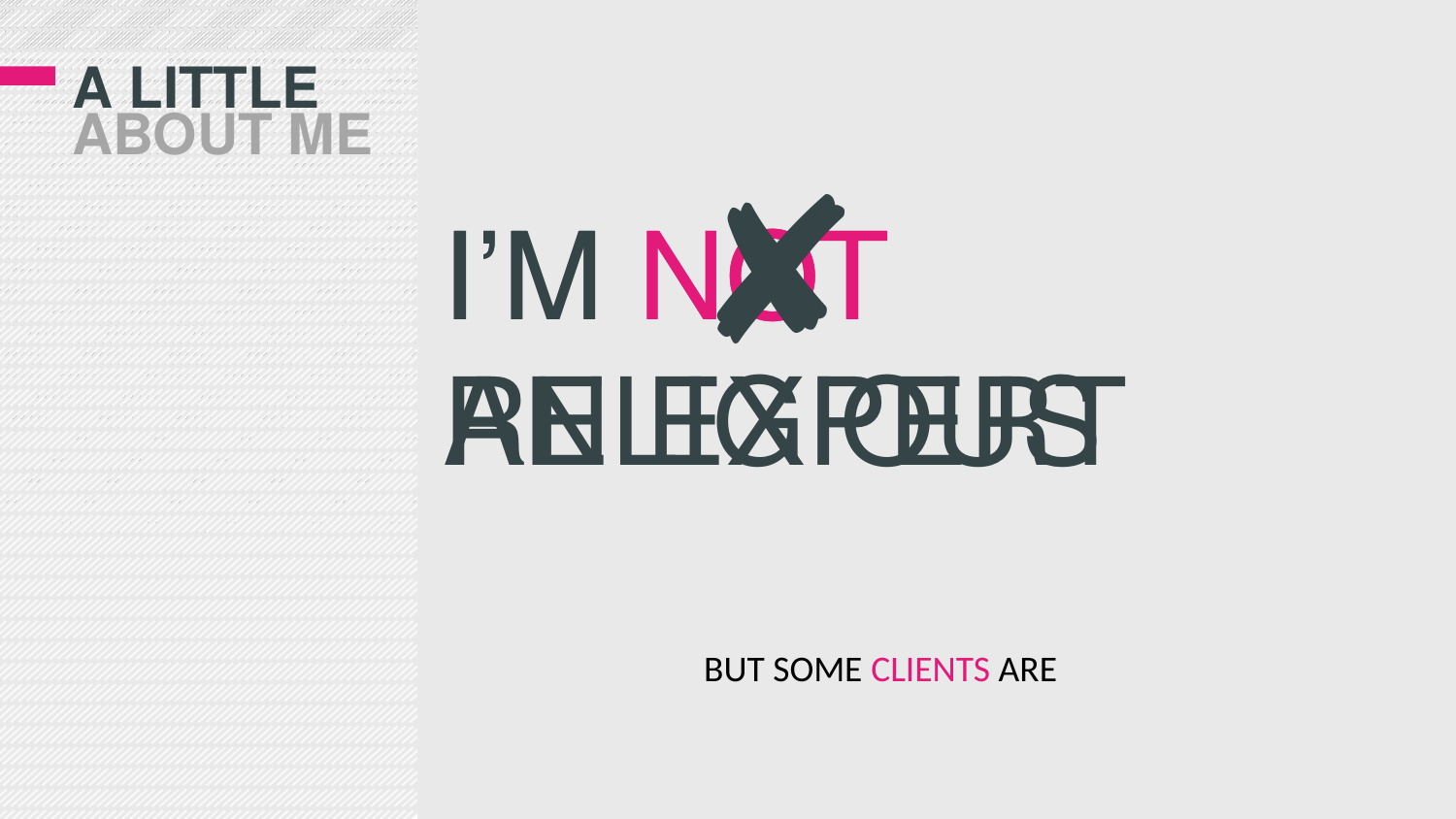

# A little about ME
✘
BUT SOME CLIENTS ARE
I’M NOT
AN EXPERT
I’M NOT
RELIGIOUS